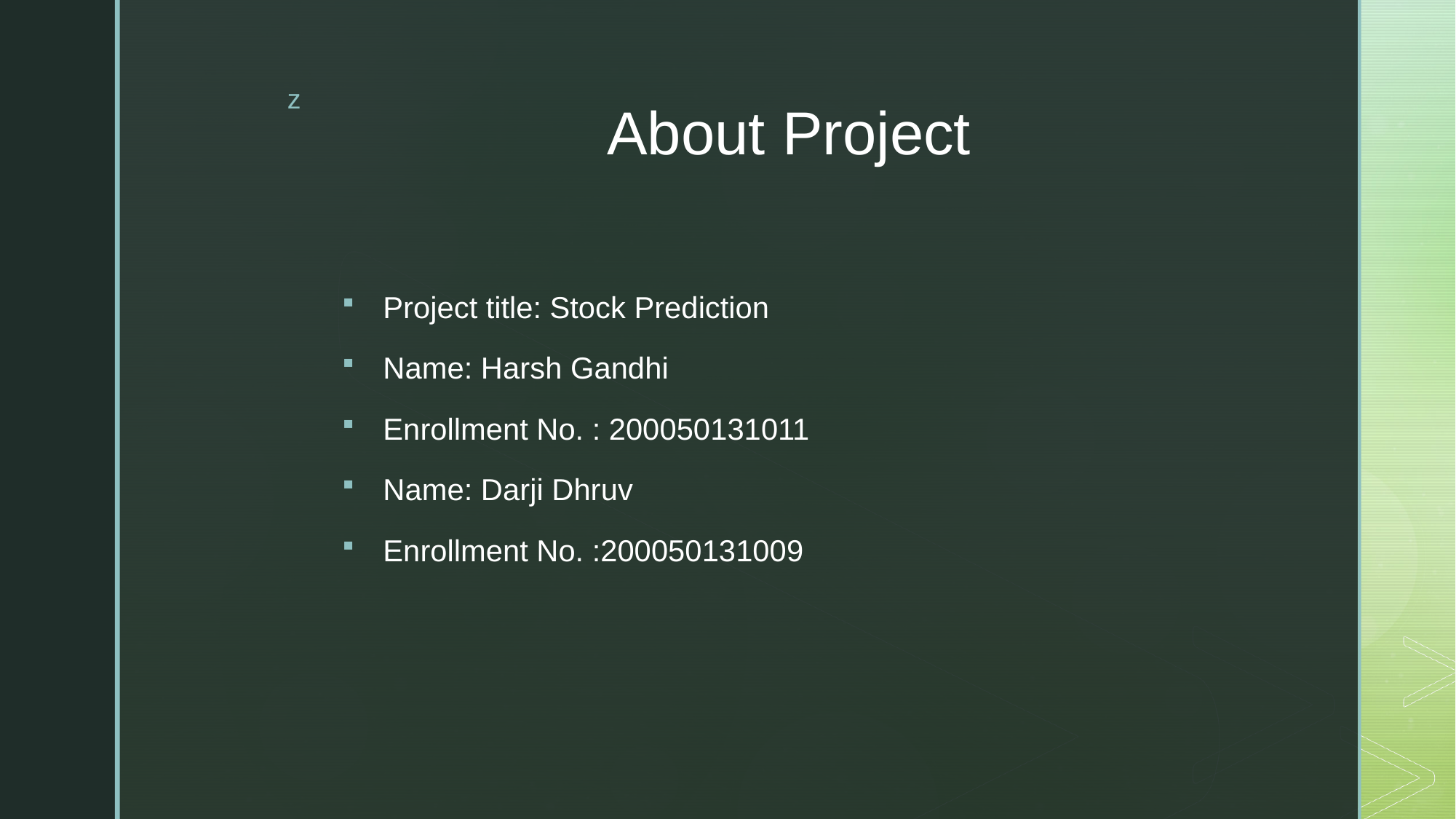

# About Project
Project title: Stock Prediction
Name: Harsh Gandhi
Enrollment No. : 200050131011
Name: Darji Dhruv
Enrollment No. :200050131009